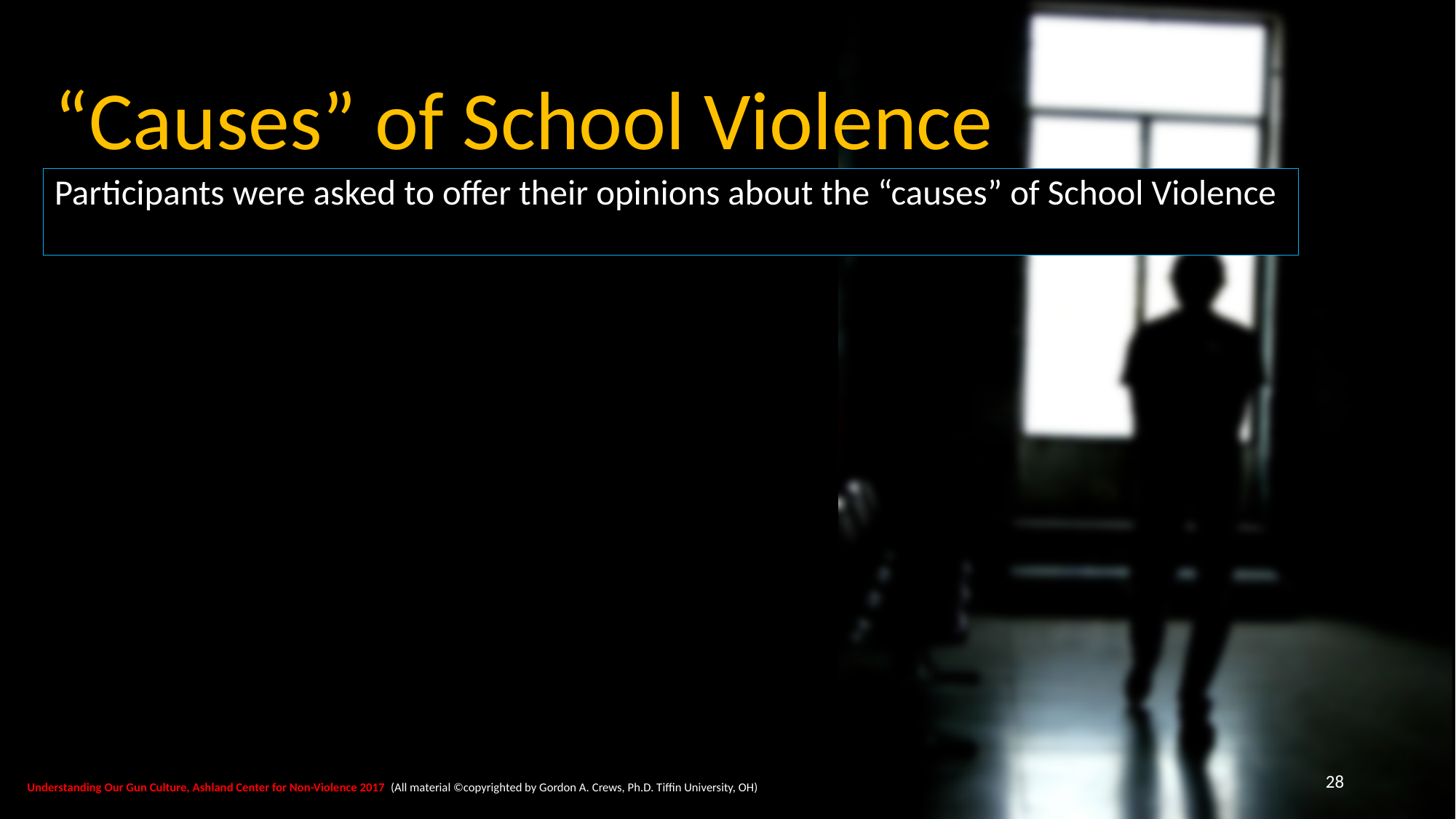

# “Causes” of School Violence
Participants were asked to offer their opinions about the “causes” of School Violence
28
Understanding Our Gun Culture, Ashland Center for Non-Violence 2017  (All material ©copyrighted by Gordon A. Crews, Ph.D. Tiffin University, OH)